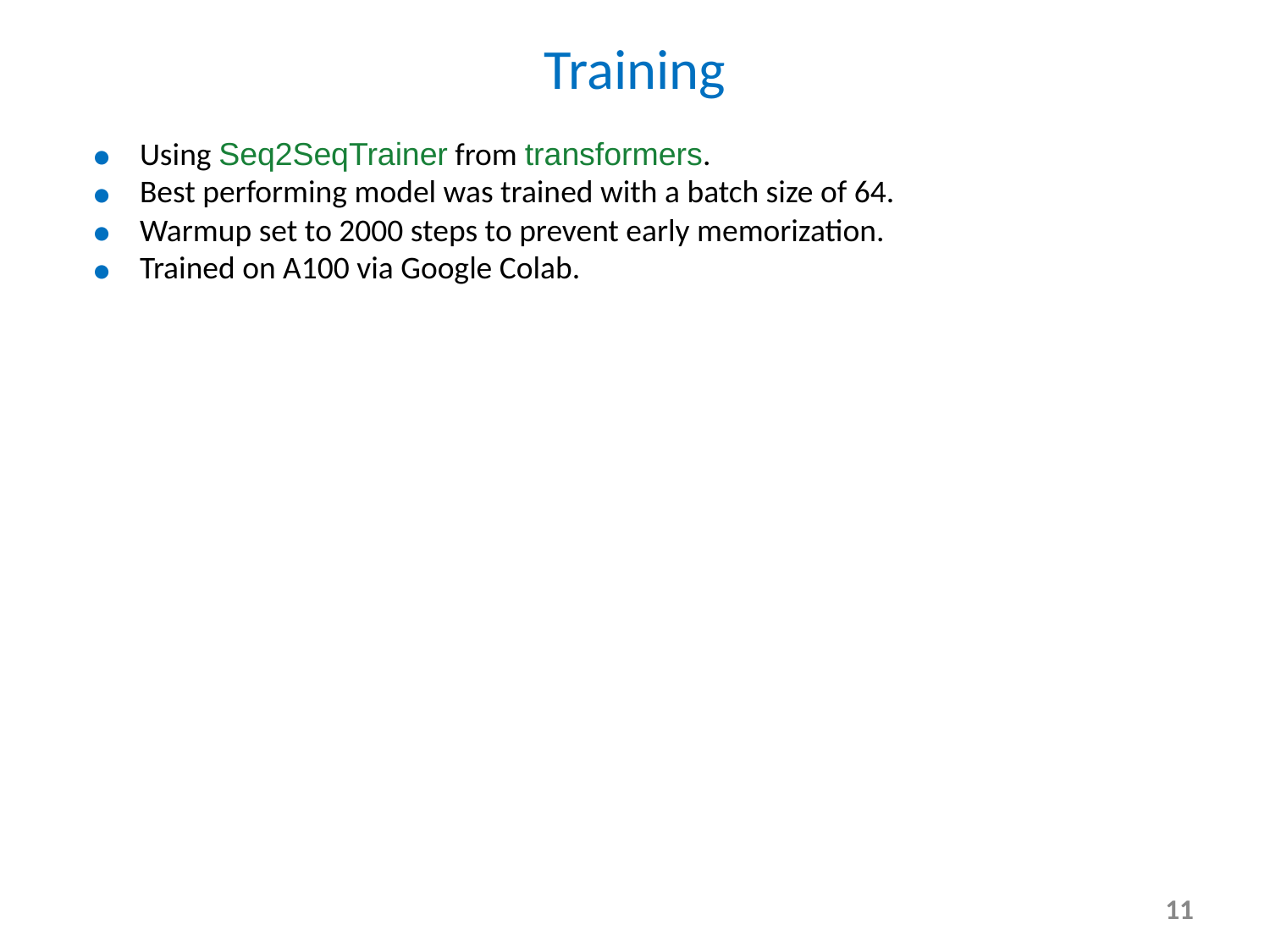

# Training
Using Seq2SeqTrainer from transformers.
Best performing model was trained with a batch size of 64.
Warmup set to 2000 steps to prevent early memorization.
Trained on A100 via Google Colab.
11